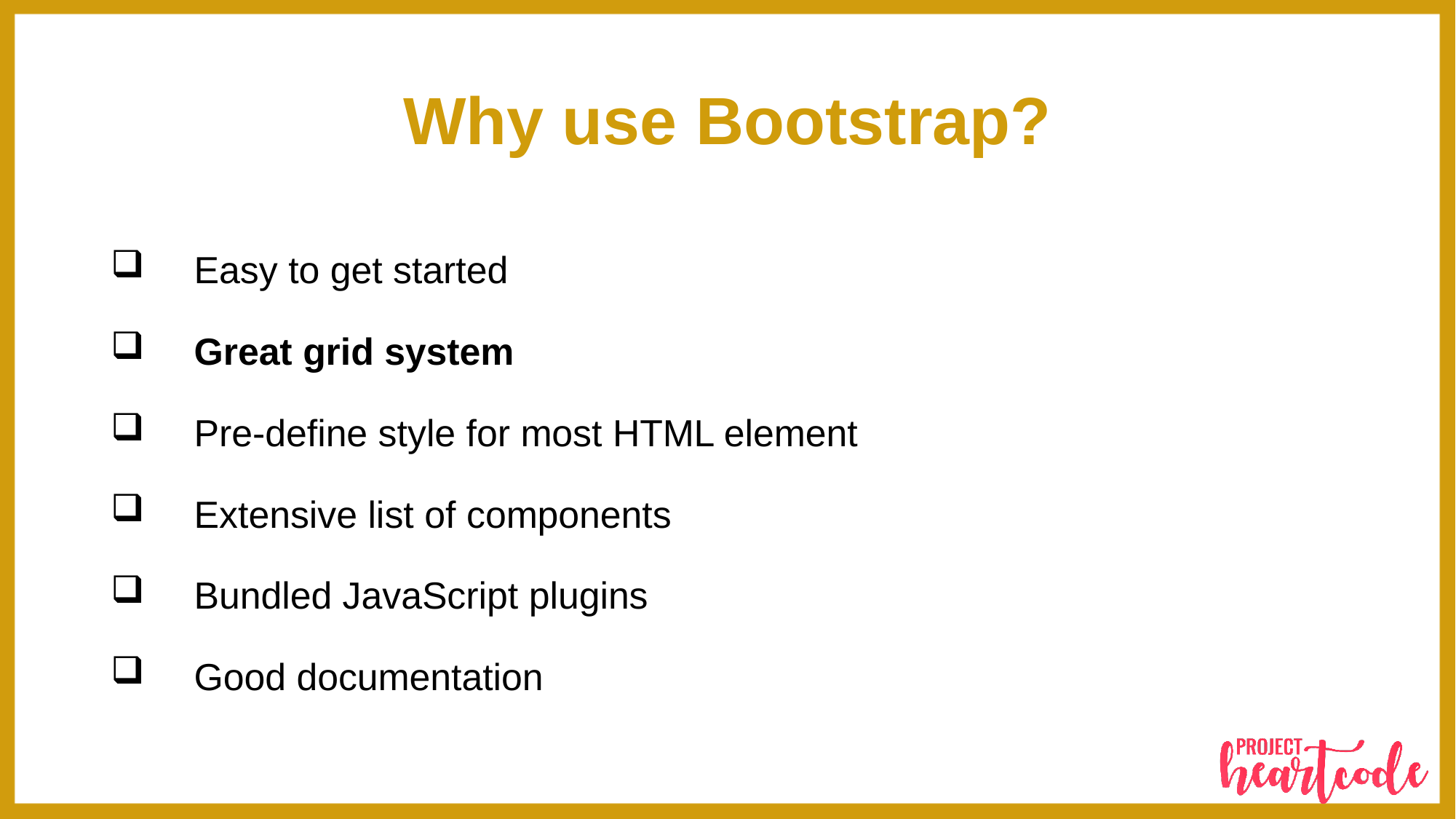

# Why use Bootstrap?
Easy to get started
Great grid system
Pre-define style for most HTML element
Extensive list of components
Bundled JavaScript plugins
Good documentation